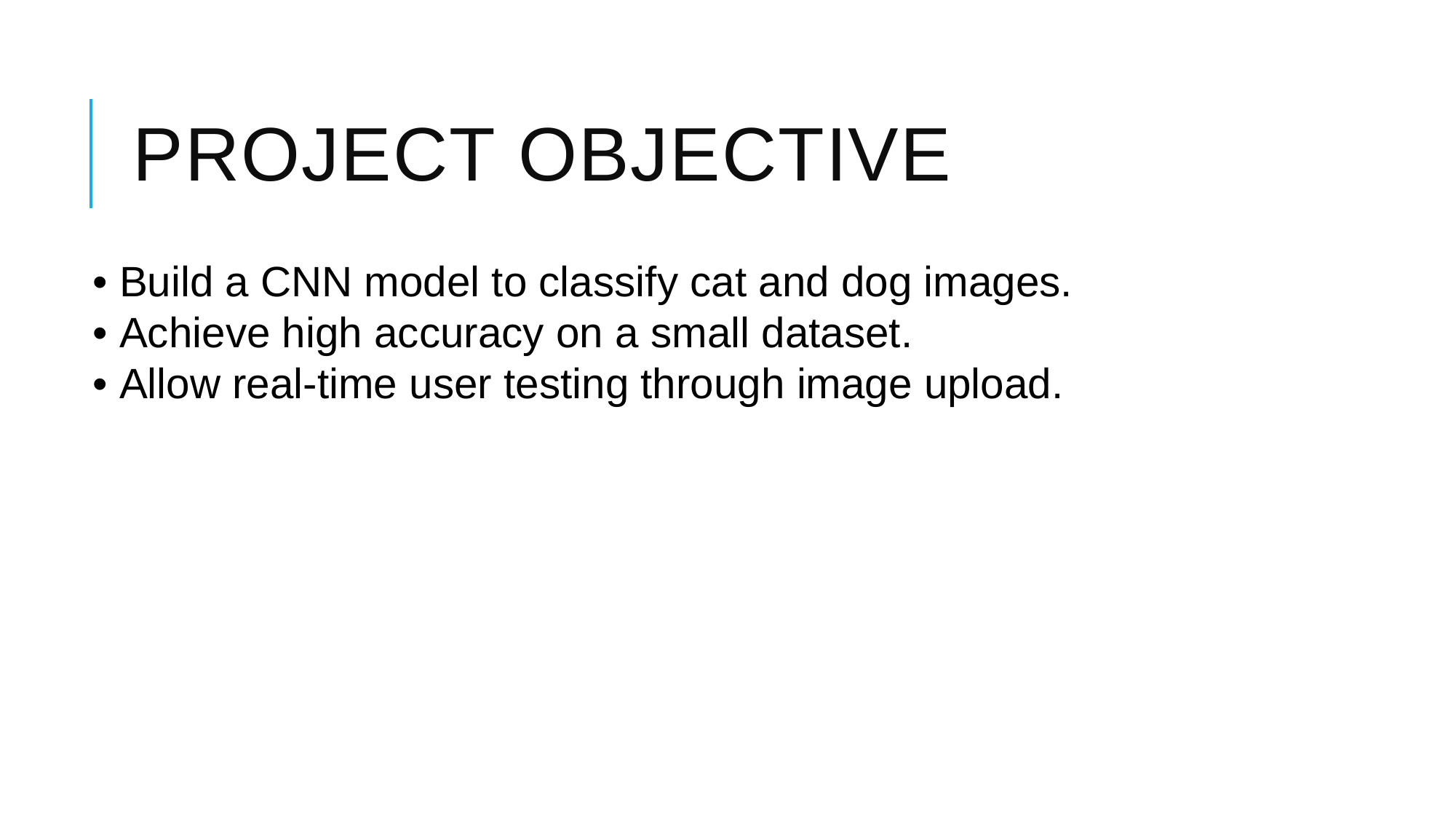

# Project Objective
• Build a CNN model to classify cat and dog images.
• Achieve high accuracy on a small dataset.
• Allow real-time user testing through image upload.